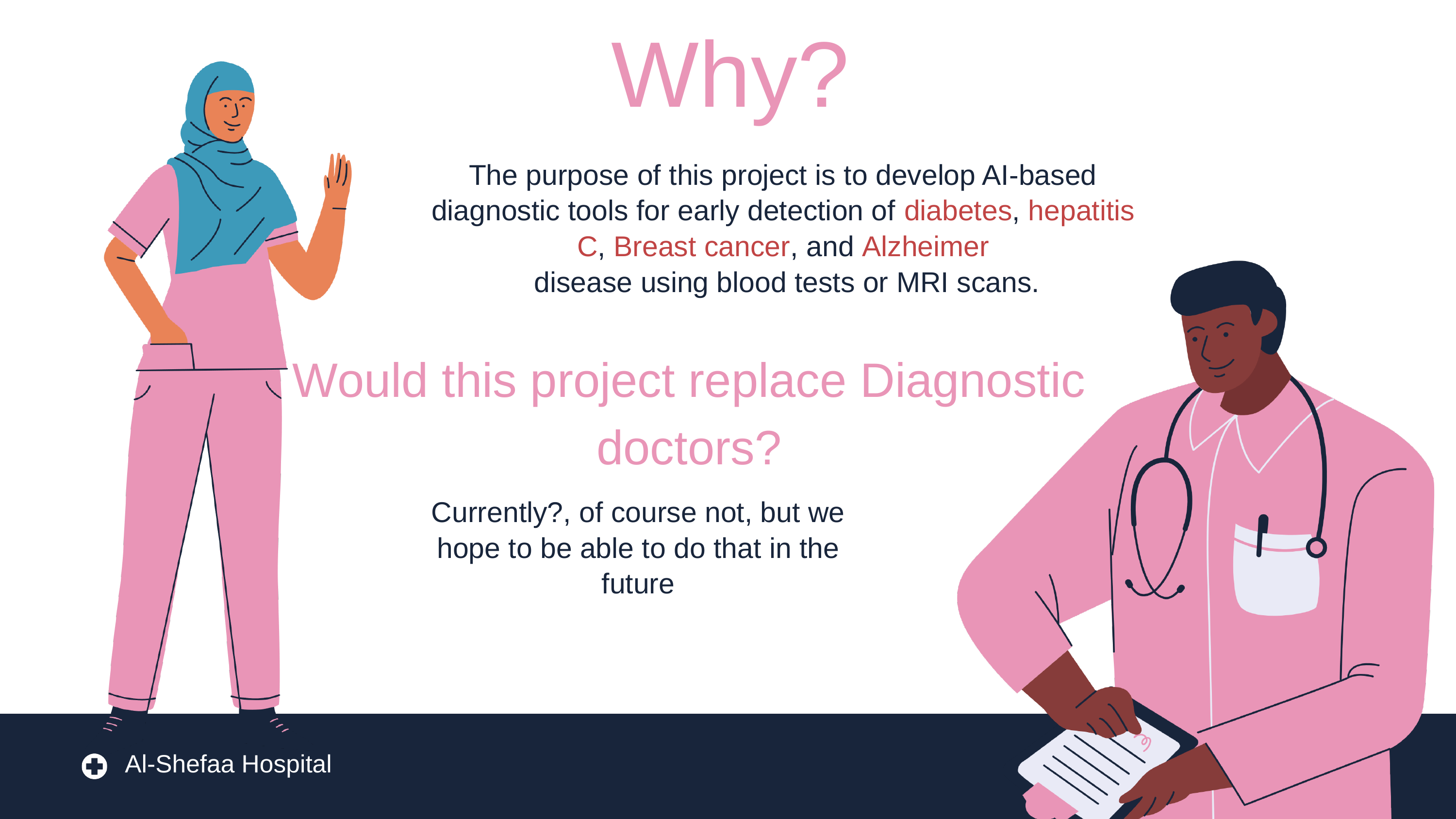

Why?

The purpose of this project is to develop AI-based diagnostic tools for early detection of diabetes, hepatitis C, Breast cancer, and Alzheimer
 disease using blood tests or MRI scans.

Would this project replace Diagnostic doctors?
Currently?, of course not, but we hope to be able to do that in the future

Al-Shefaa Hospital